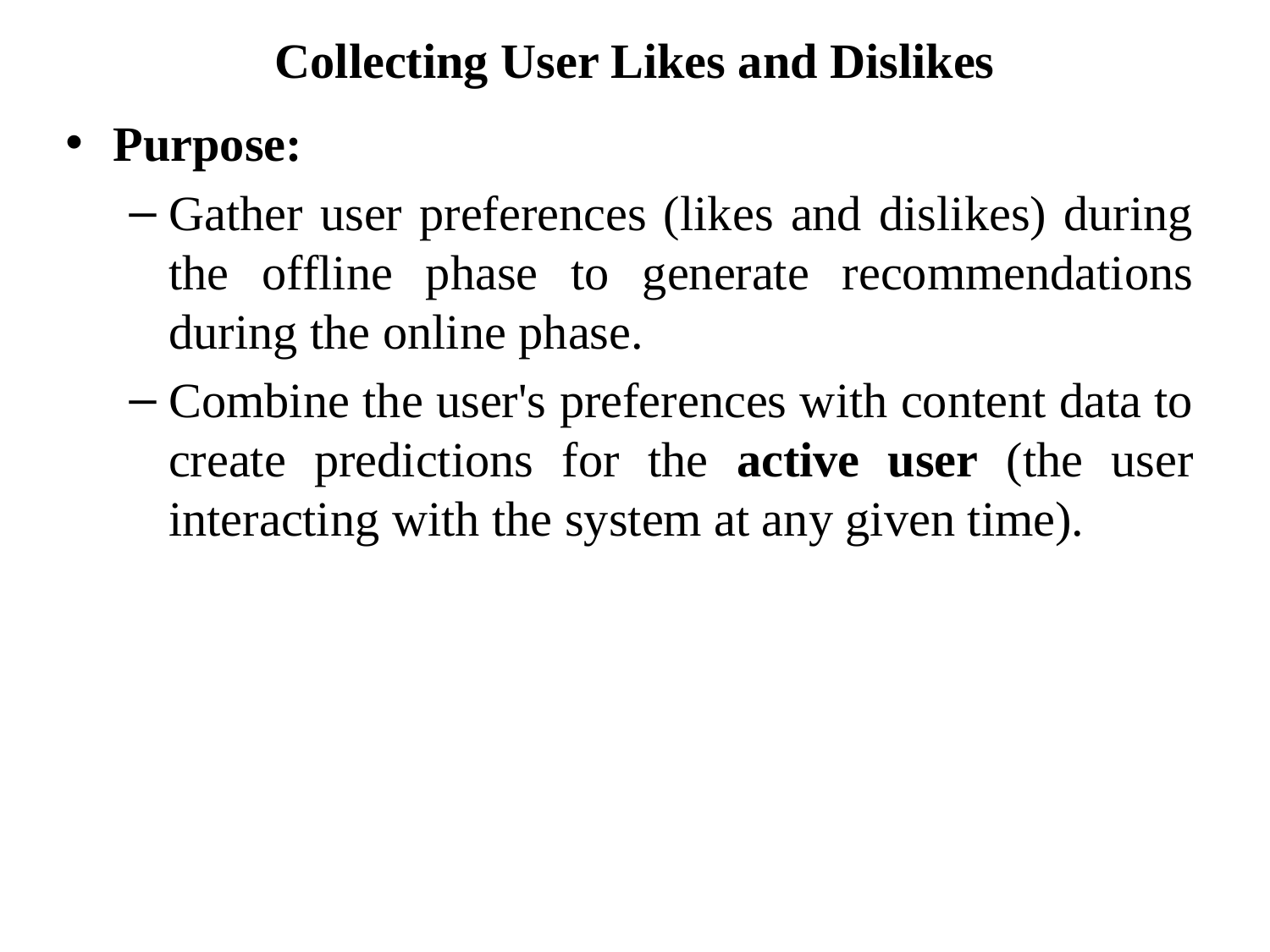

# Collecting User Likes and Dislikes
Purpose:
Gather user preferences (likes and dislikes) during the offline phase to generate recommendations during the online phase.
Combine the user's preferences with content data to create predictions for the active user (the user interacting with the system at any given time).